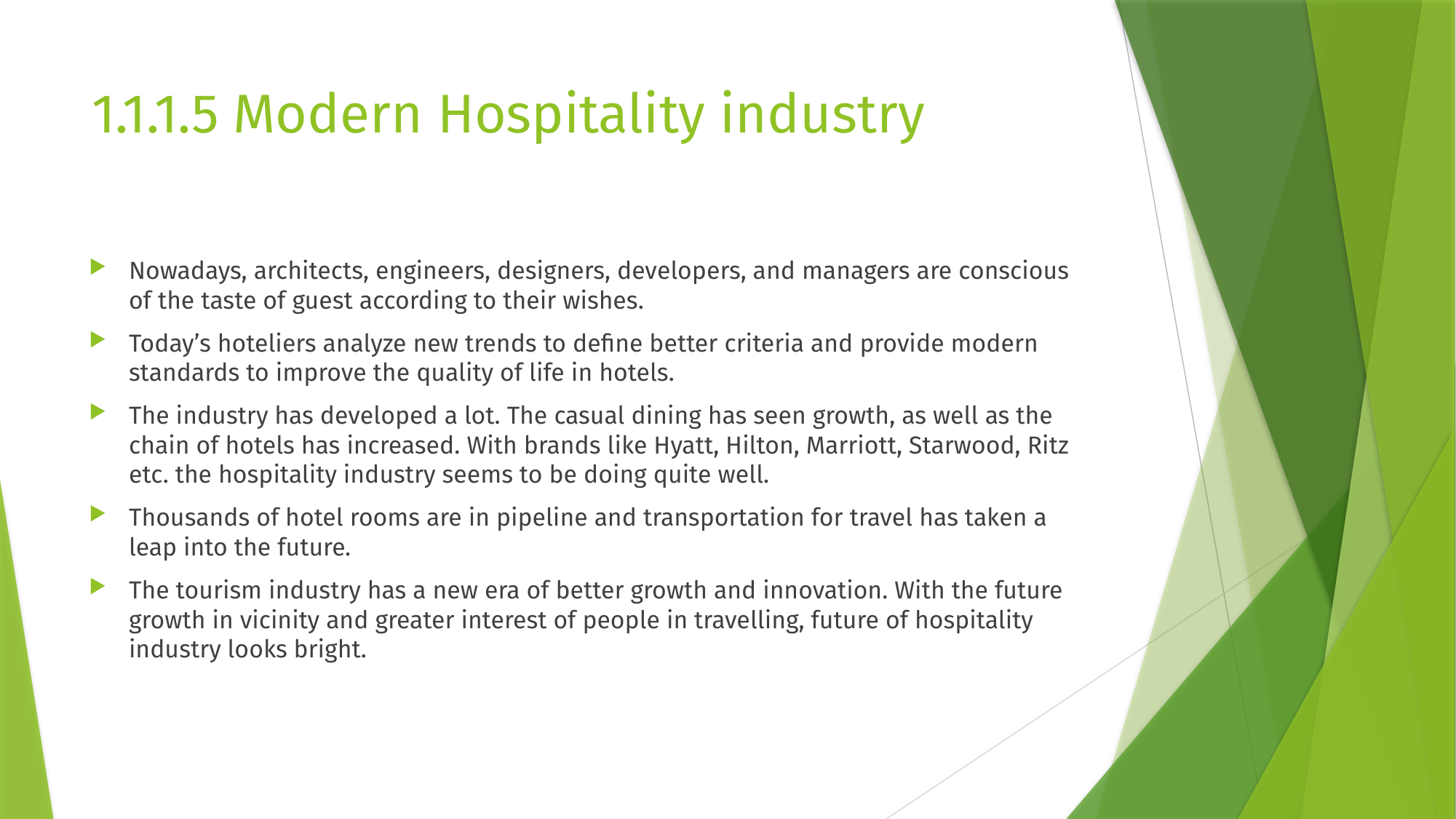

# 1.1.1.5 Modern Hospitality industry

Nowadays, architects, engineers, designers, developers, and managers are conscious of the taste of guest according to their wishes.
Today’s hoteliers analyze new trends to define better criteria and provide modern standards to improve the quality of life in hotels.
The industry has developed a lot. The casual dining has seen growth, as well as the chain of hotels has increased. With brands like Hyatt, Hilton, Marriott, Starwood, Ritz etc. the hospitality industry seems to be doing quite well.
Thousands of hotel rooms are in pipeline and transportation for travel has taken a leap into the future.
The tourism industry has a new era of better growth and innovation. With the future growth in vicinity and greater interest of people in travelling, future of hospitality industry looks bright.